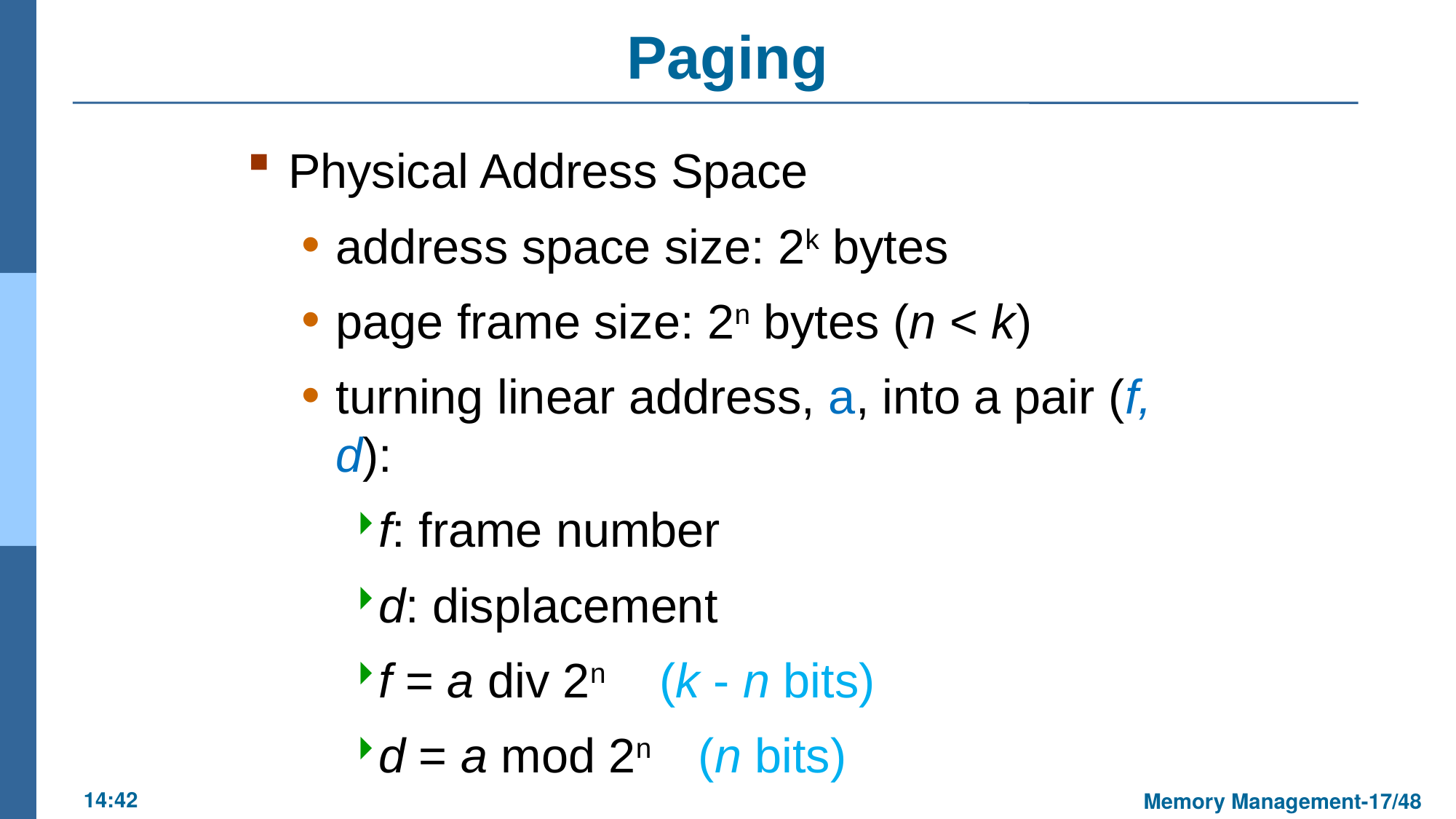

# Paging
Physical Address Space
address space size: 2k bytes
page frame size: 2n bytes (n < k)
turning linear address, a, into a pair (f, d):
f: frame number
d: displacement
f = a div 2n    (k - n bits)
d = a mod 2n      (n bits)